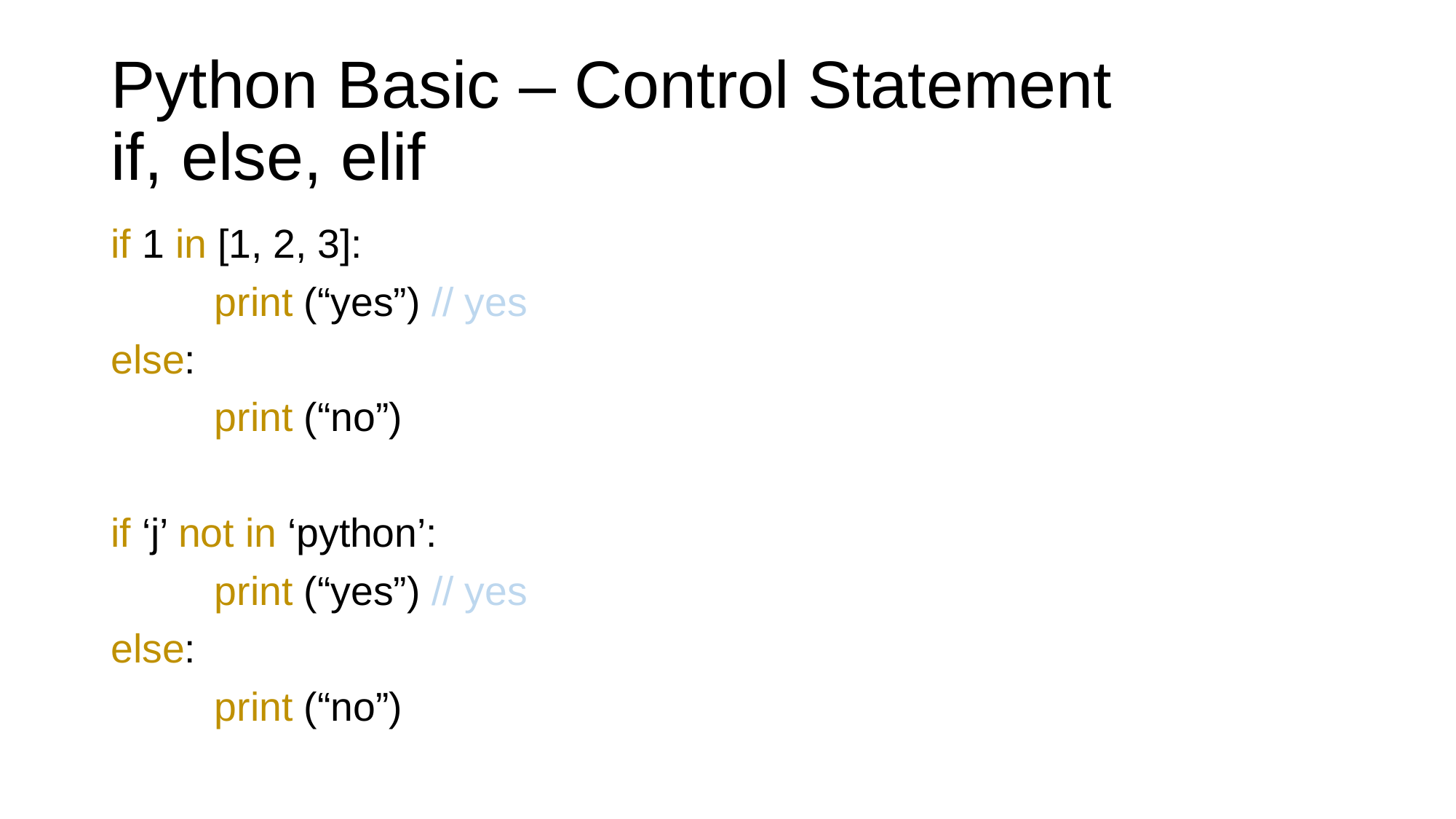

# Python Basic – Control Statement if, else, elif
if 1 in [1, 2, 3]:
	print (“yes”) // yes
else:
	print (“no”)

if ‘j’ not in ‘python’:
	print (“yes”) // yes
else:
	print (“no”)